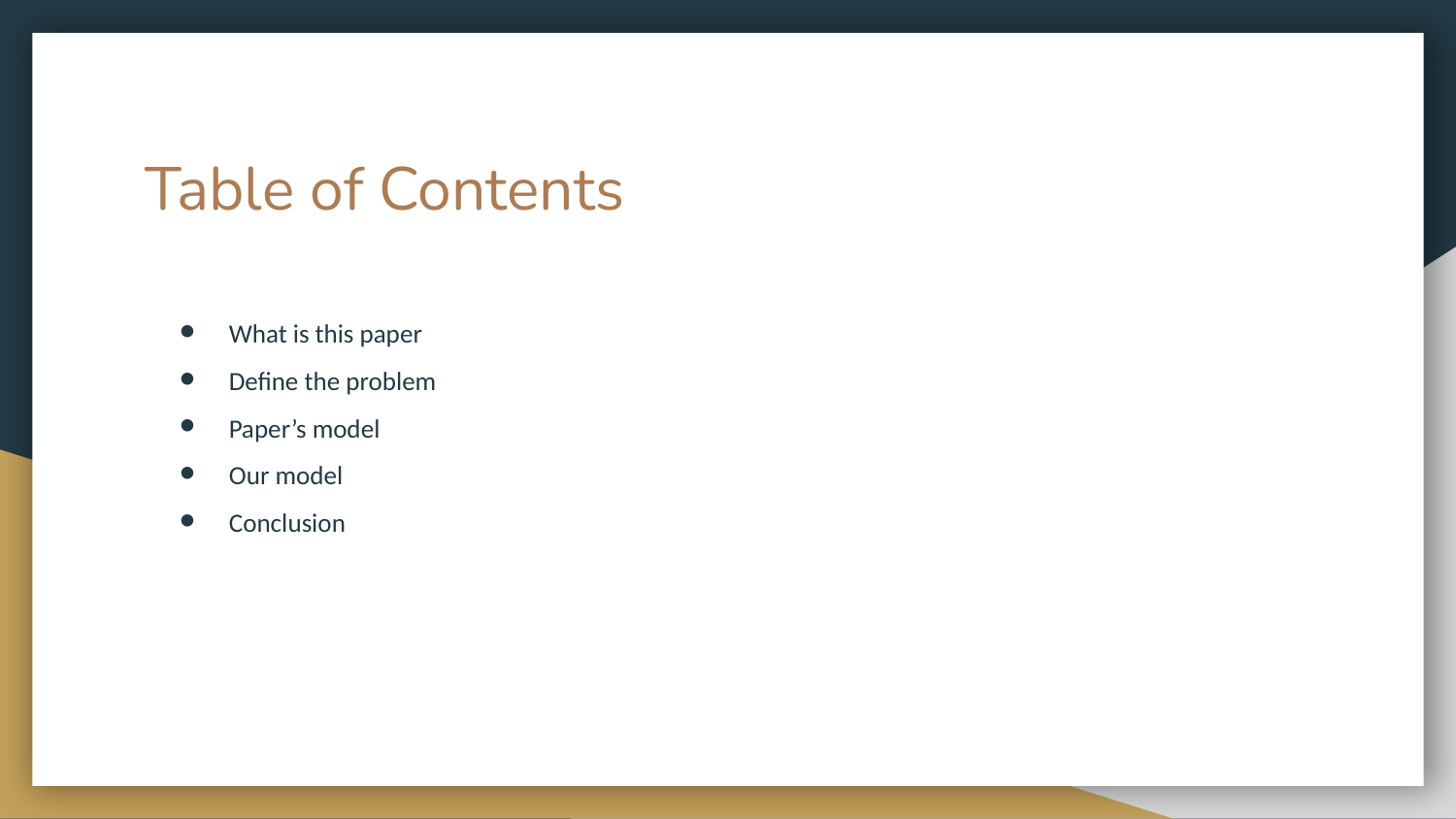

# Table of Contents
What is this paper
Define the problem
Paper’s model
Our model
Conclusion